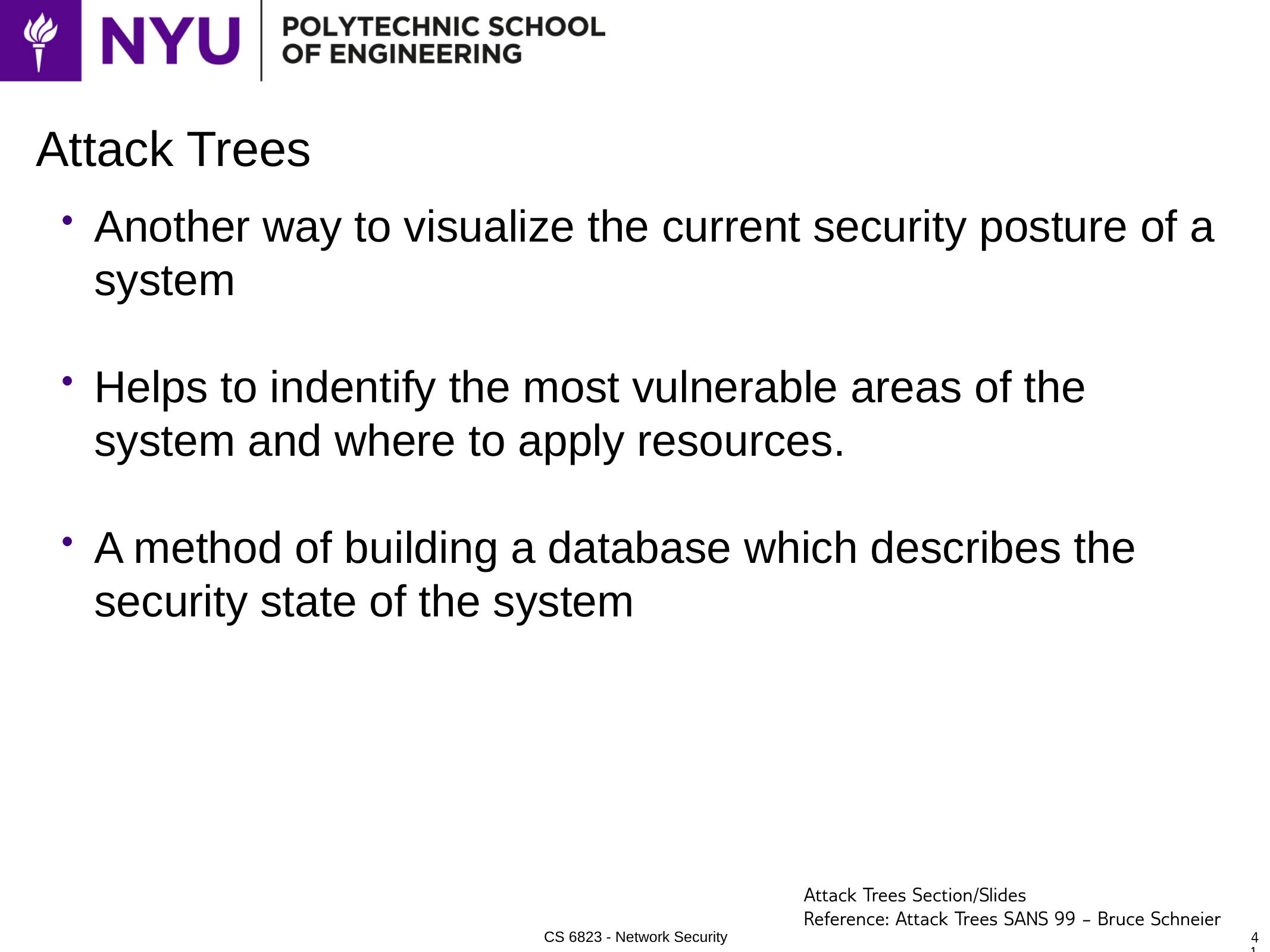

# Attack Trees
Another way to visualize the current security posture of a system

Helps to indentify the most vulnerable areas of the system and where to apply resources.

A method of building a database which describes the security state of the system
Attack Trees Section/Slides
Reference: Attack Trees SANS 99 – Bruce Schneier
41